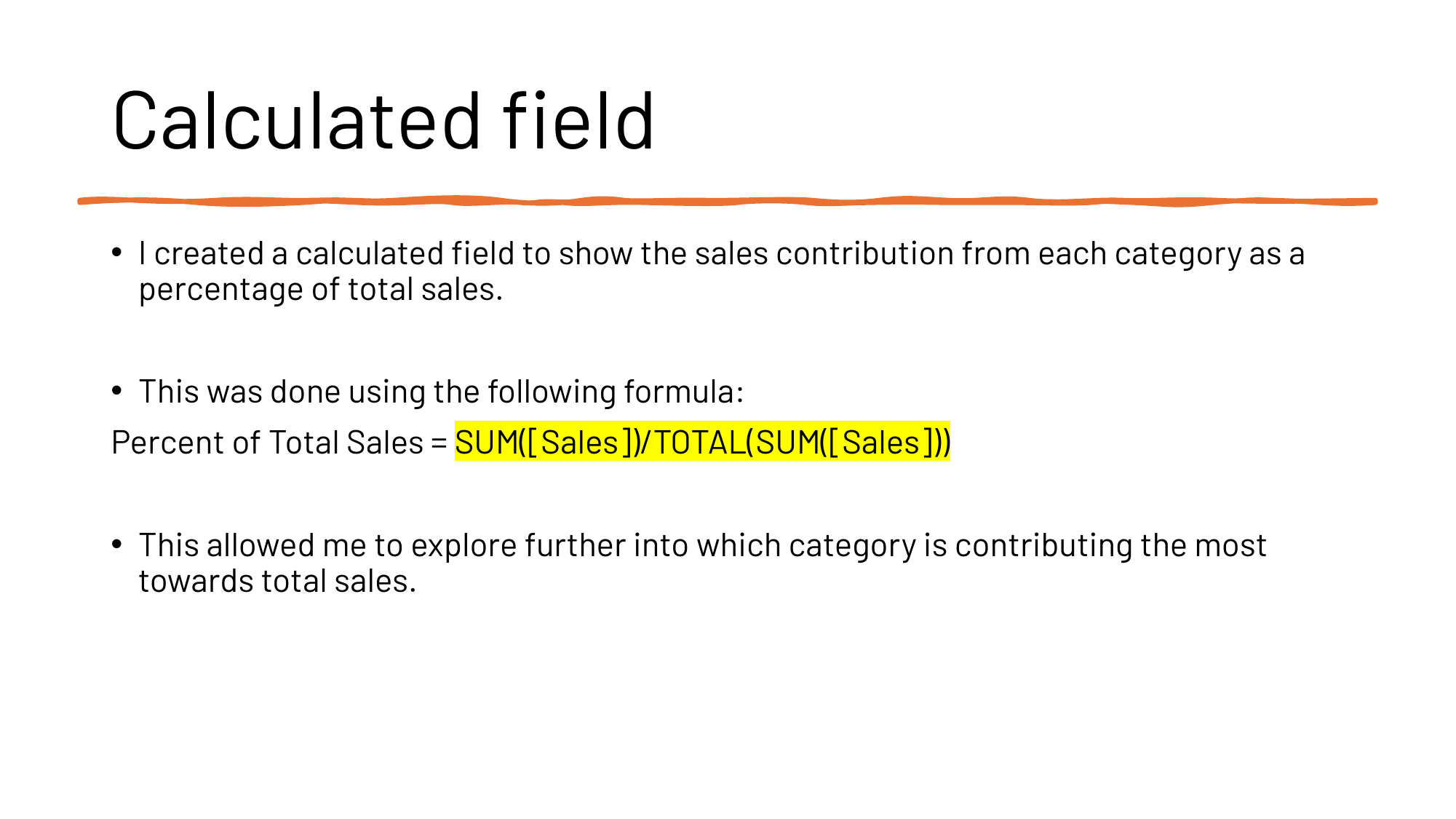

# Calculated field

I created a calculated field to show the sales contribution from each category as a percentage of total sales.

This was done using the following formula:
Percent of Total Sales = SUM([Sales])/TOTAL(SUM([Sales]))

This allowed me to explore further into which category is contributing the most towards total sales.